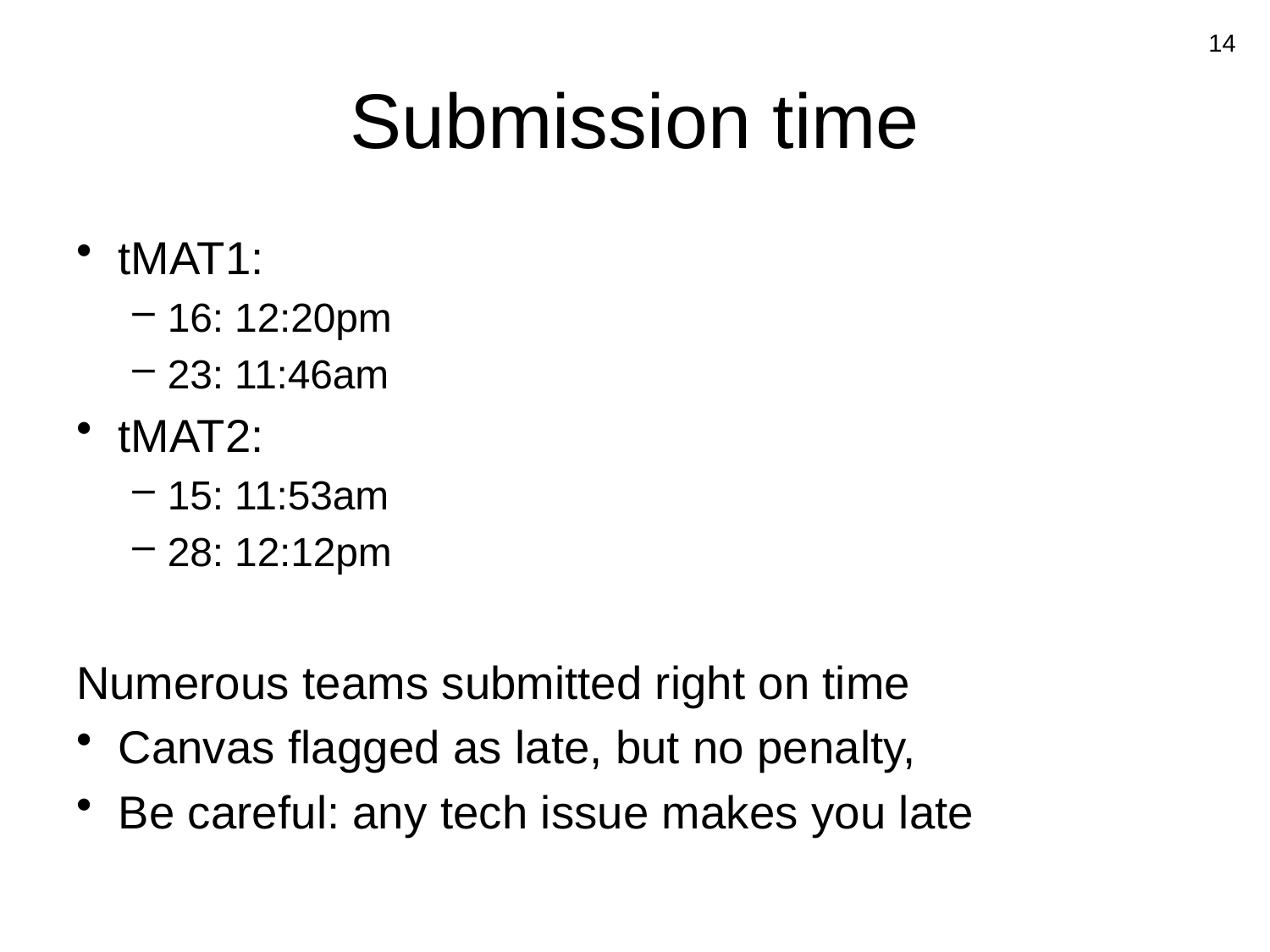

14
# Submission time
tMAT1:
16: 12:20pm
23: 11:46am
tMAT2:
15: 11:53am
28: 12:12pm

Numerous teams submitted right on time
Canvas flagged as late, but no penalty,
Be careful: any tech issue makes you late